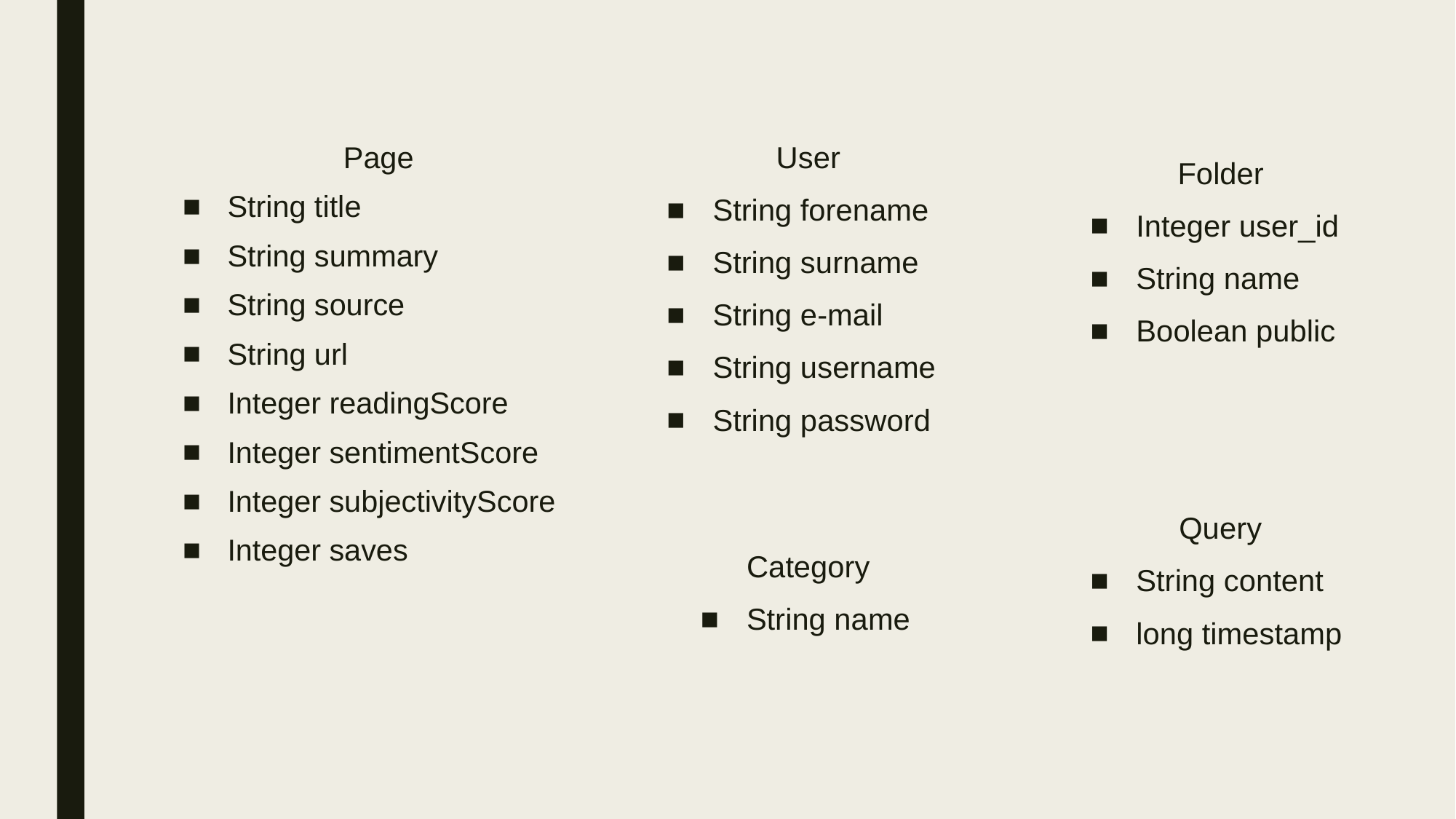

Page
String title
String summary
String source
String url
Integer readingScore
Integer sentimentScore
Integer subjectivityScore
Integer saves
User
String forename
String surname
String e-mail
String username
String password
Folder
Integer user_id
String name
Boolean public
Query
String content
long timestamp
Category
String name